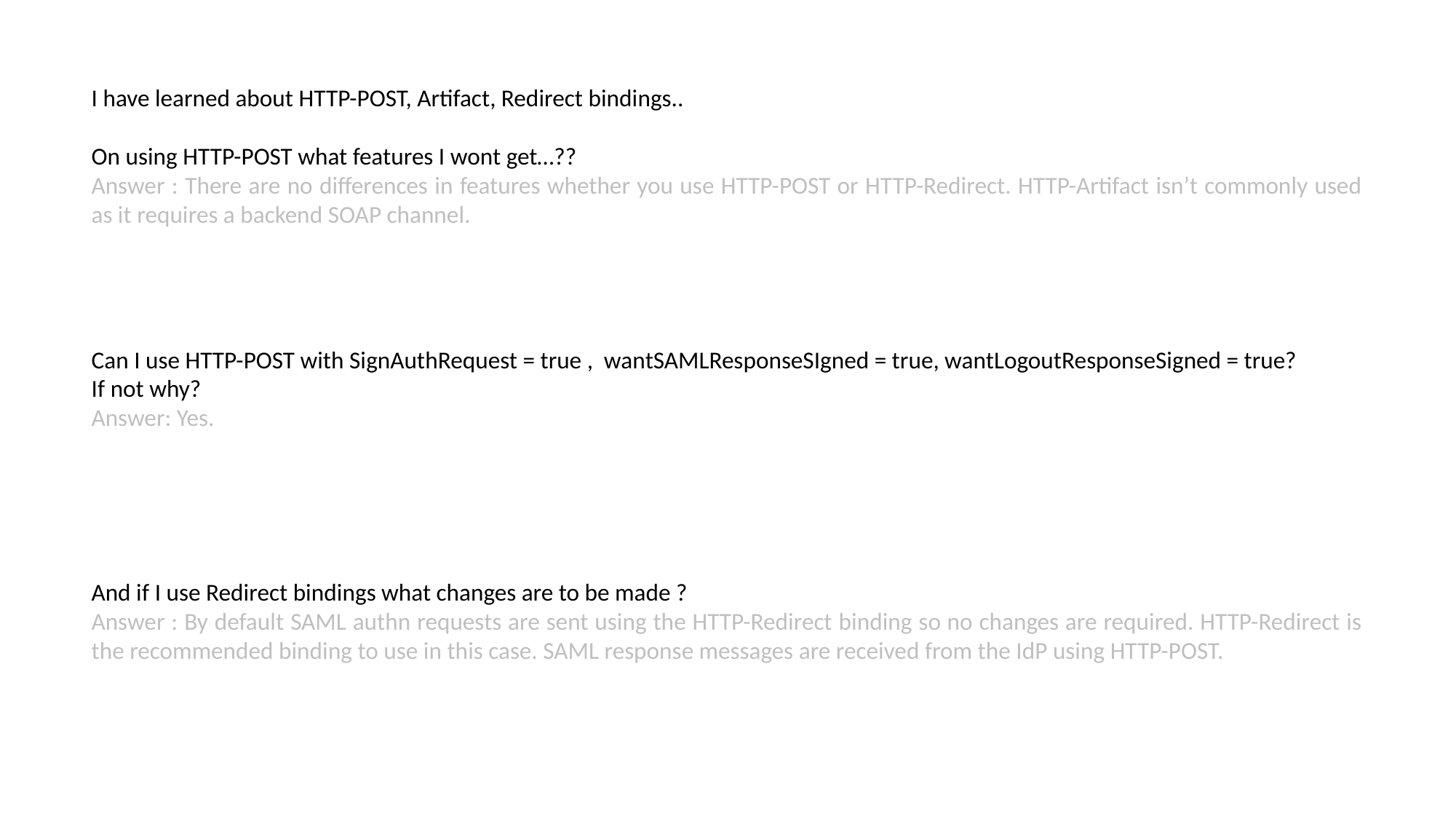

I have learned about HTTP-POST, Artifact, Redirect bindings..

On using HTTP-POST what features I wont get…??
Answer : There are no differences in features whether you use HTTP-POST or HTTP-Redirect. HTTP-Artifact isn’t commonly used as it requires a backend SOAP channel.

Can I use HTTP-POST with SignAuthRequest = true ,  wantSAMLResponseSIgned = true, wantLogoutResponseSigned = true?
If not why?
Answer: Yes.

And if I use Redirect bindings what changes are to be made ?
Answer : By default SAML authn requests are sent using the HTTP-Redirect binding so no changes are required. HTTP-Redirect is the recommended binding to use in this case. SAML response messages are received from the IdP using HTTP-POST.